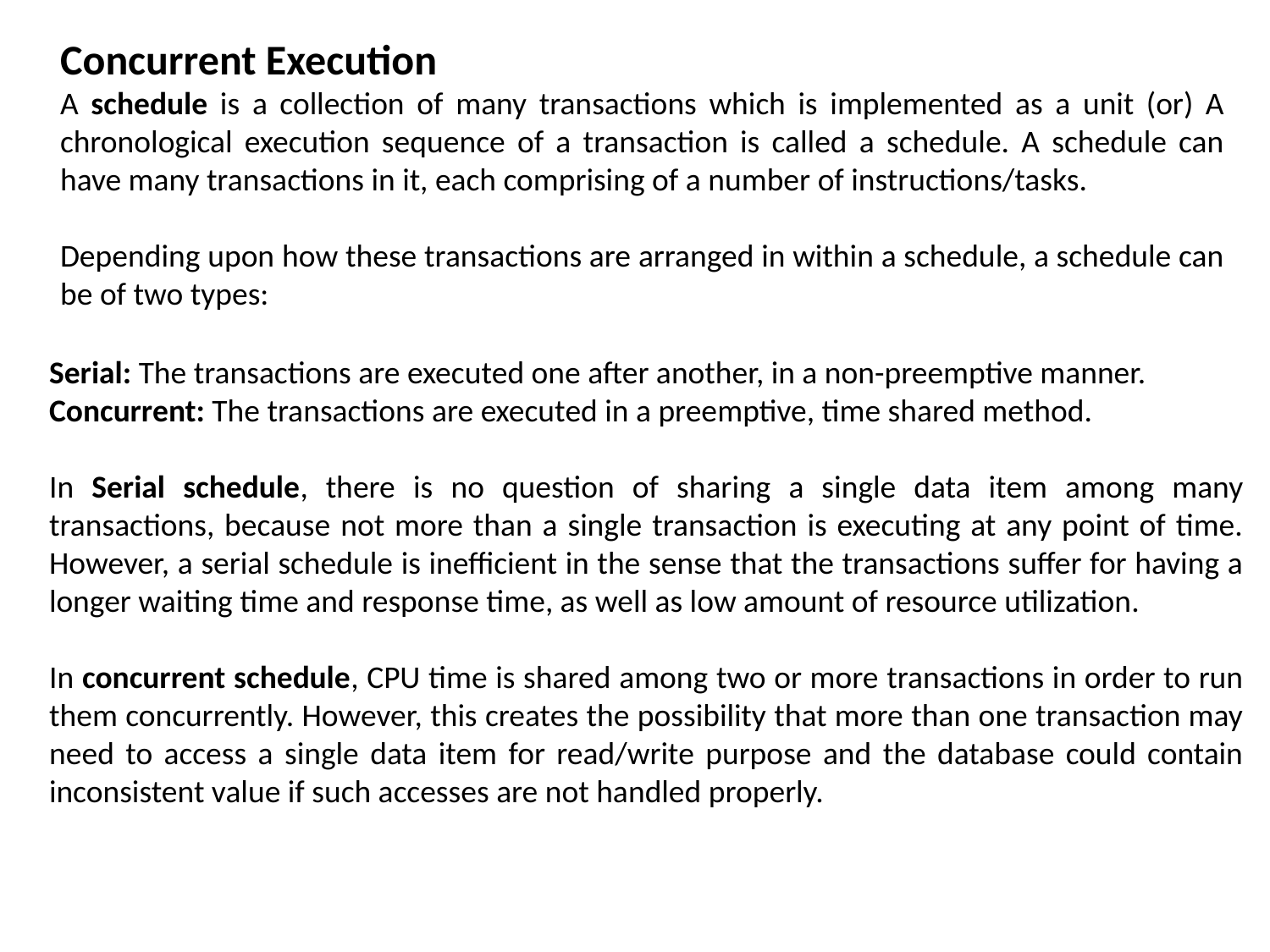

Concurrent Execution
A schedule is a collection of many transactions which is implemented as a unit (or) A chronological execution sequence of a transaction is called a schedule. A schedule can have many transactions in it, each comprising of a number of instructions/tasks.

Depending upon how these transactions are arranged in within a schedule, a schedule can be of two types:
Serial: The transactions are executed one after another, in a non-preemptive manner.
Concurrent: The transactions are executed in a preemptive, time shared method.

In Serial schedule, there is no question of sharing a single data item among many transactions, because not more than a single transaction is executing at any point of time. However, a serial schedule is inefficient in the sense that the transactions suffer for having a longer waiting time and response time, as well as low amount of resource utilization.

In concurrent schedule, CPU time is shared among two or more transactions in order to run them concurrently. However, this creates the possibility that more than one transaction may need to access a single data item for read/write purpose and the database could contain inconsistent value if such accesses are not handled properly.